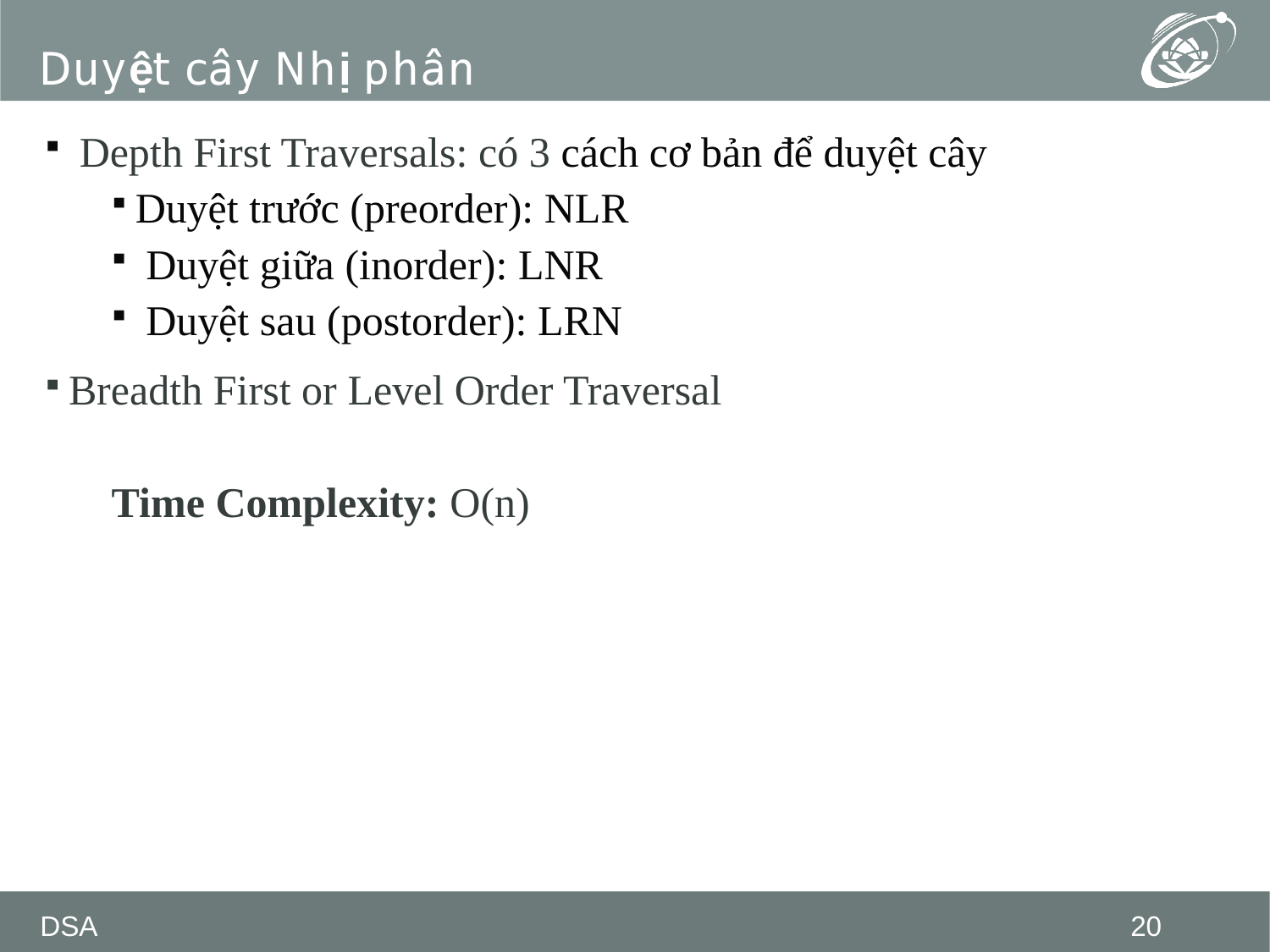

# Duyệt cây Nhị phân
 Depth First Traversals: có 3 cách cơ bản để duyệt cây
Duyệt trước (preorder): NLR
 Duyệt giữa (inorder): LNR
 Duyệt sau (postorder): LRN
Breadth First or Level Order Traversal

Time Complexity: O(n)
DSA
20